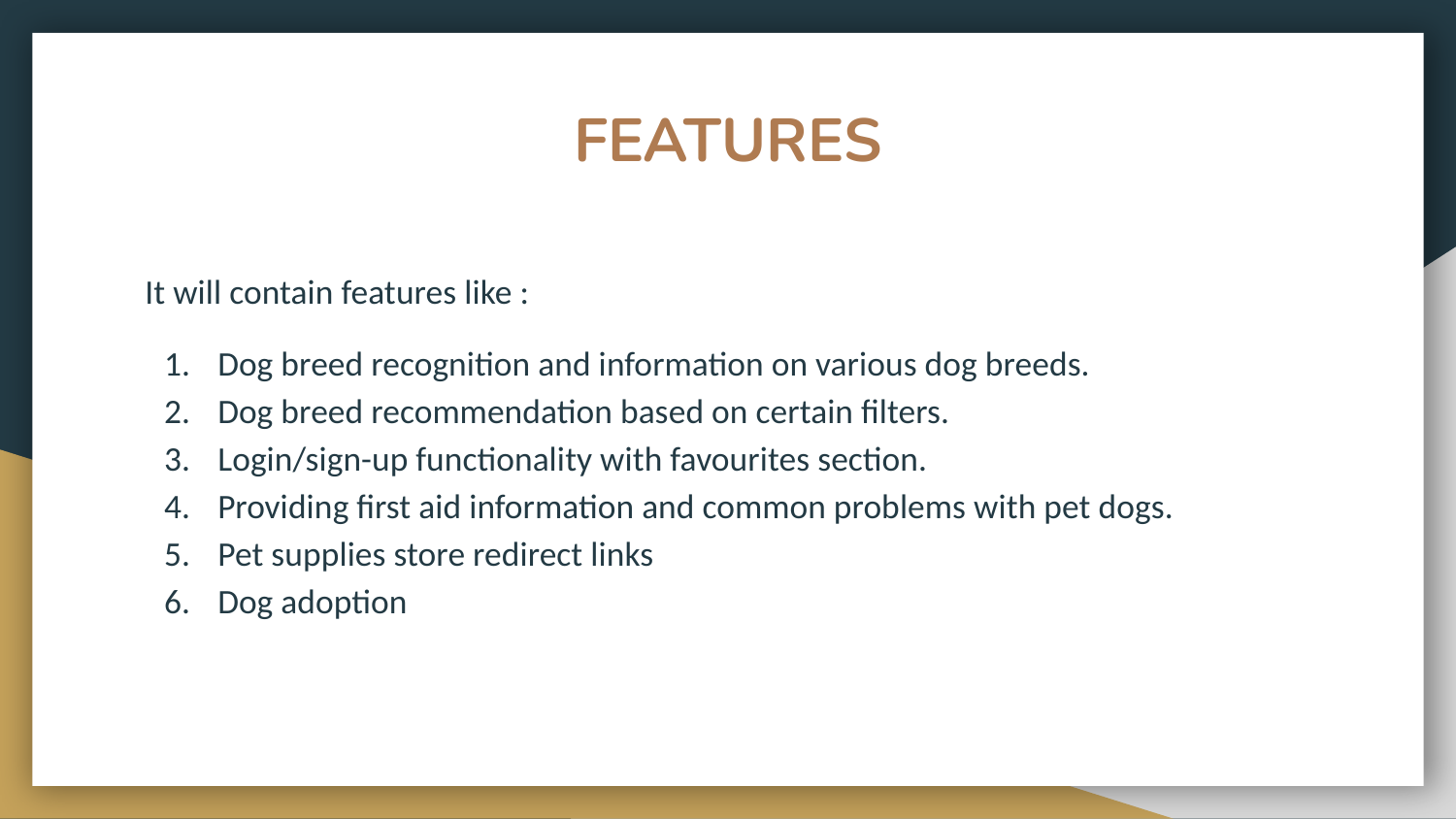

# FEATURES
It will contain features like :
Dog breed recognition and information on various dog breeds.
Dog breed recommendation based on certain filters.
Login/sign-up functionality with favourites section.
Providing first aid information and common problems with pet dogs.
Pet supplies store redirect links
Dog adoption